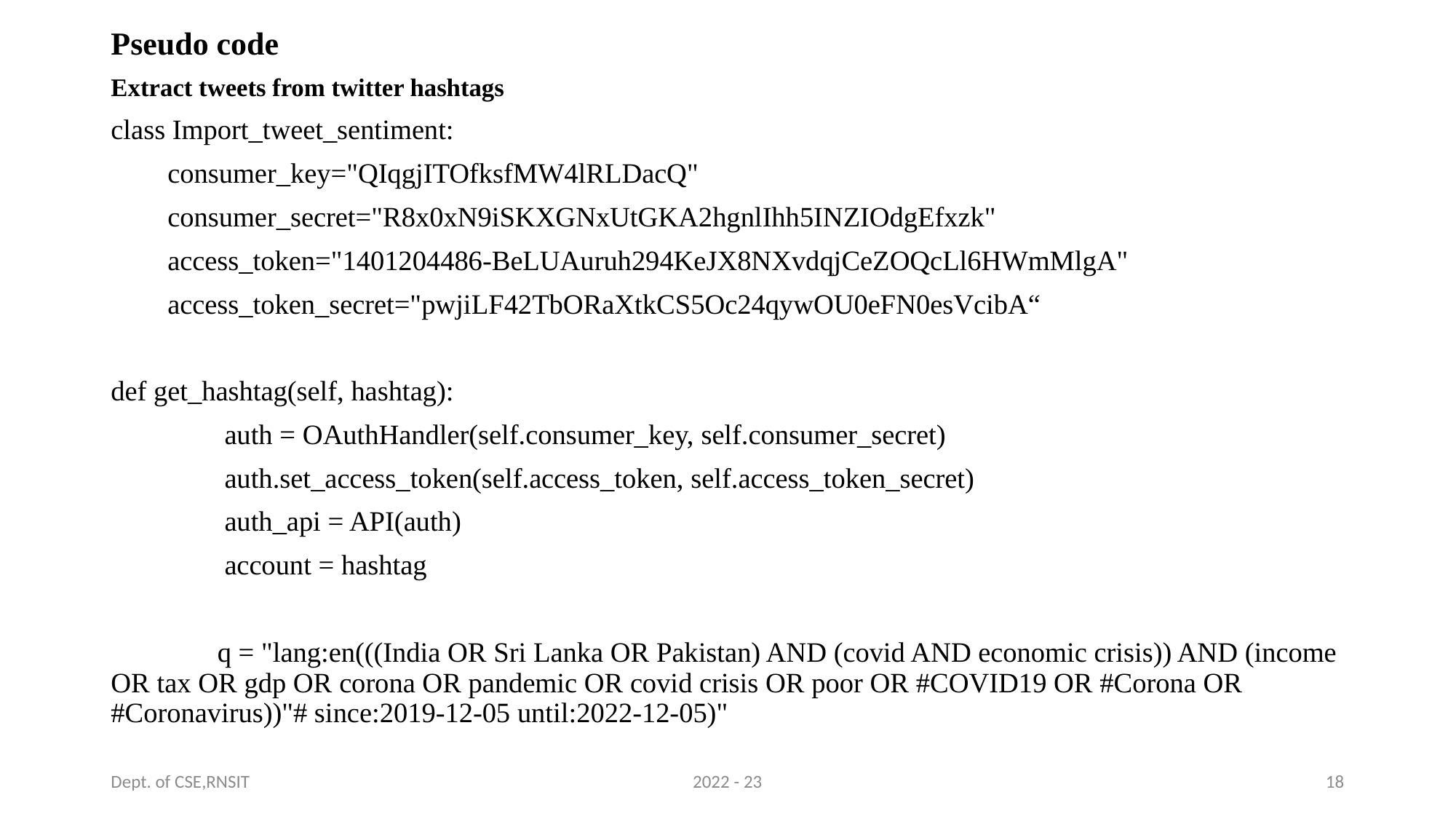

Pseudo code
Extract tweets from twitter hashtags
class Import_tweet_sentiment:
        consumer_key="QIqgjITOfksfMW4lRLDacQ"
        consumer_secret="R8x0xN9iSKXGNxUtGKA2hgnlIhh5INZIOdgEfxzk"
        access_token="1401204486-BeLUAuruh294KeJX8NXvdqjCeZOQcLl6HWmMlgA"
        access_token_secret="pwjiLF42TbORaXtkCS5Oc24qywOU0eFN0esVcibA“

def get_hashtag(self, hashtag):
                auth = OAuthHandler(self.consumer_key, self.consumer_secret)
                auth.set_access_token(self.access_token, self.access_token_secret)
                auth_api = API(auth)
                account = hashtag

               q = "lang:en(((India OR Sri Lanka OR Pakistan) AND (covid AND economic crisis)) AND (income OR tax OR gdp OR corona OR pandemic OR covid crisis OR poor OR #COVID19 OR #Corona OR #Coronavirus))"# since:2019-12-05 until:2022-12-05)"

Dept. of CSE,RNSIT
2022 - 23
18